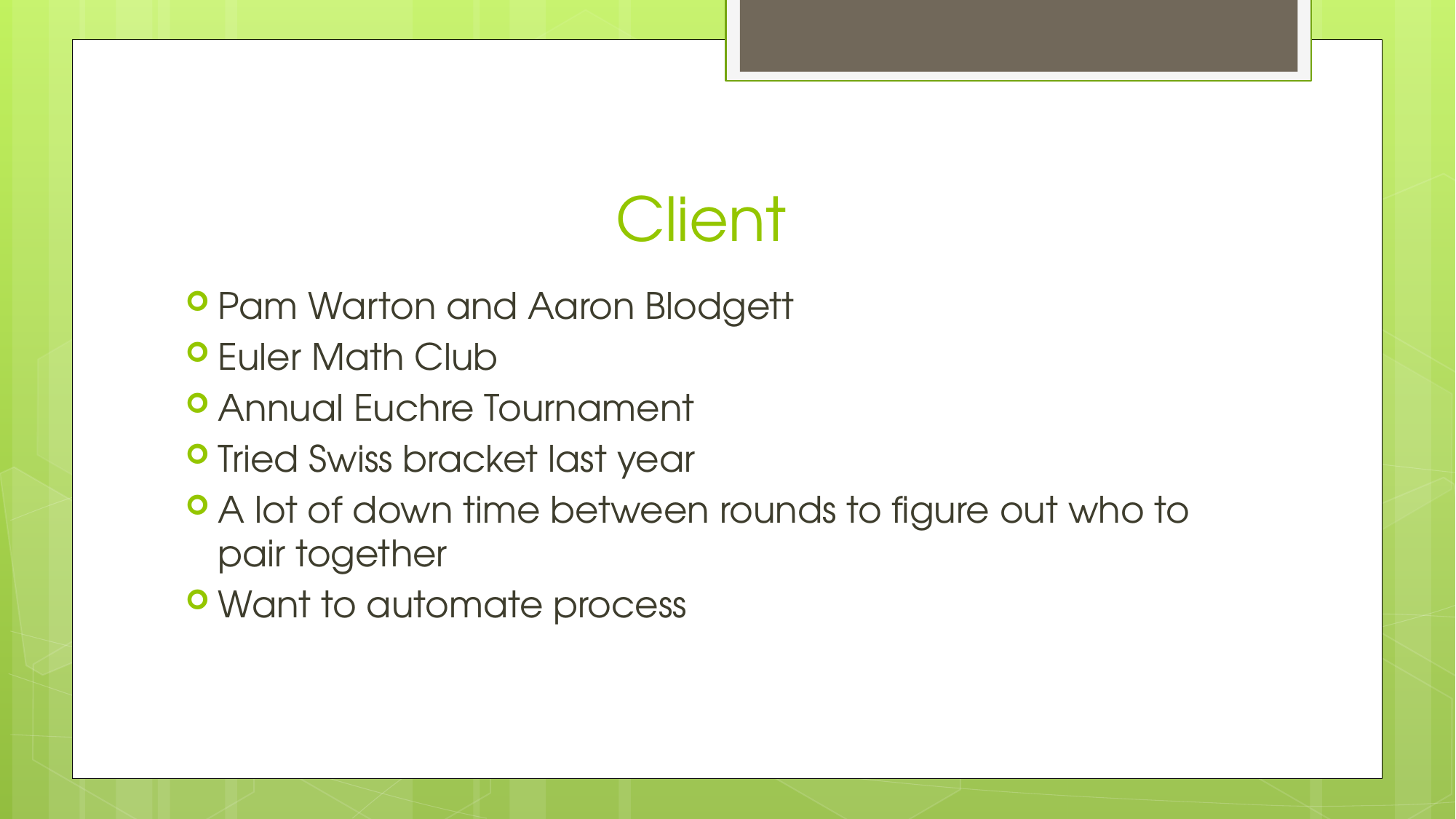

# Client
Pam Warton and Aaron Blodgett
Euler Math Club
Annual Euchre Tournament
Tried Swiss bracket last year
A lot of down time between rounds to figure out who to pair together
Want to automate process